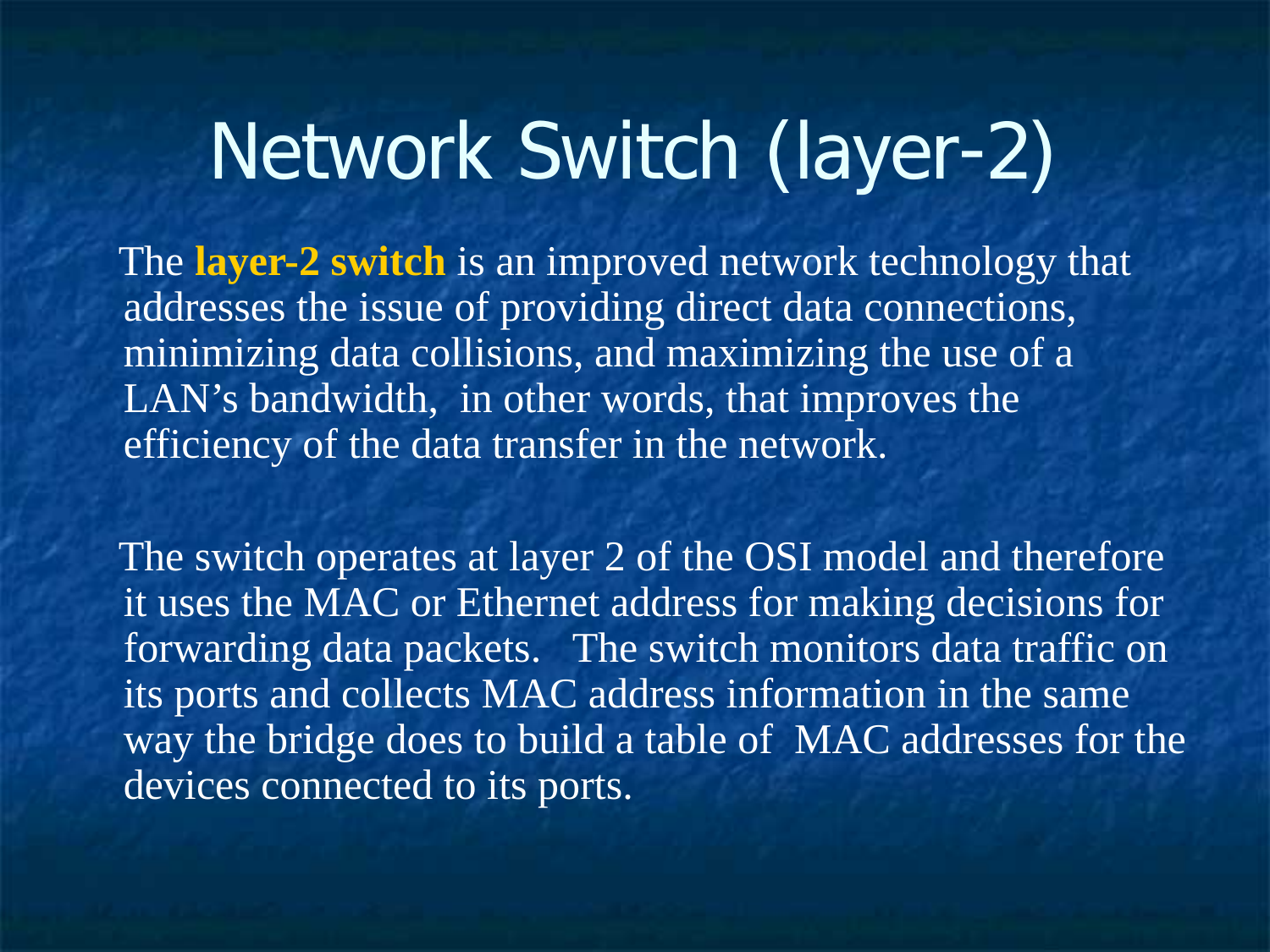

Network Switch (layer-2)
    The layer-2 switch is an improved network technology that addresses the issue of providing direct data connections, minimizing data collisions, and maximizing the use of a LAN’s bandwidth,  in other words, that improves the efficiency of the data transfer in the network.

    The switch operates at layer 2 of the OSI model and therefore it uses the MAC or Ethernet address for making decisions for forwarding data packets.   The switch monitors data traffic on its ports and collects MAC address information in the same way the bridge does to build a table of  MAC addresses for the devices connected to its ports.